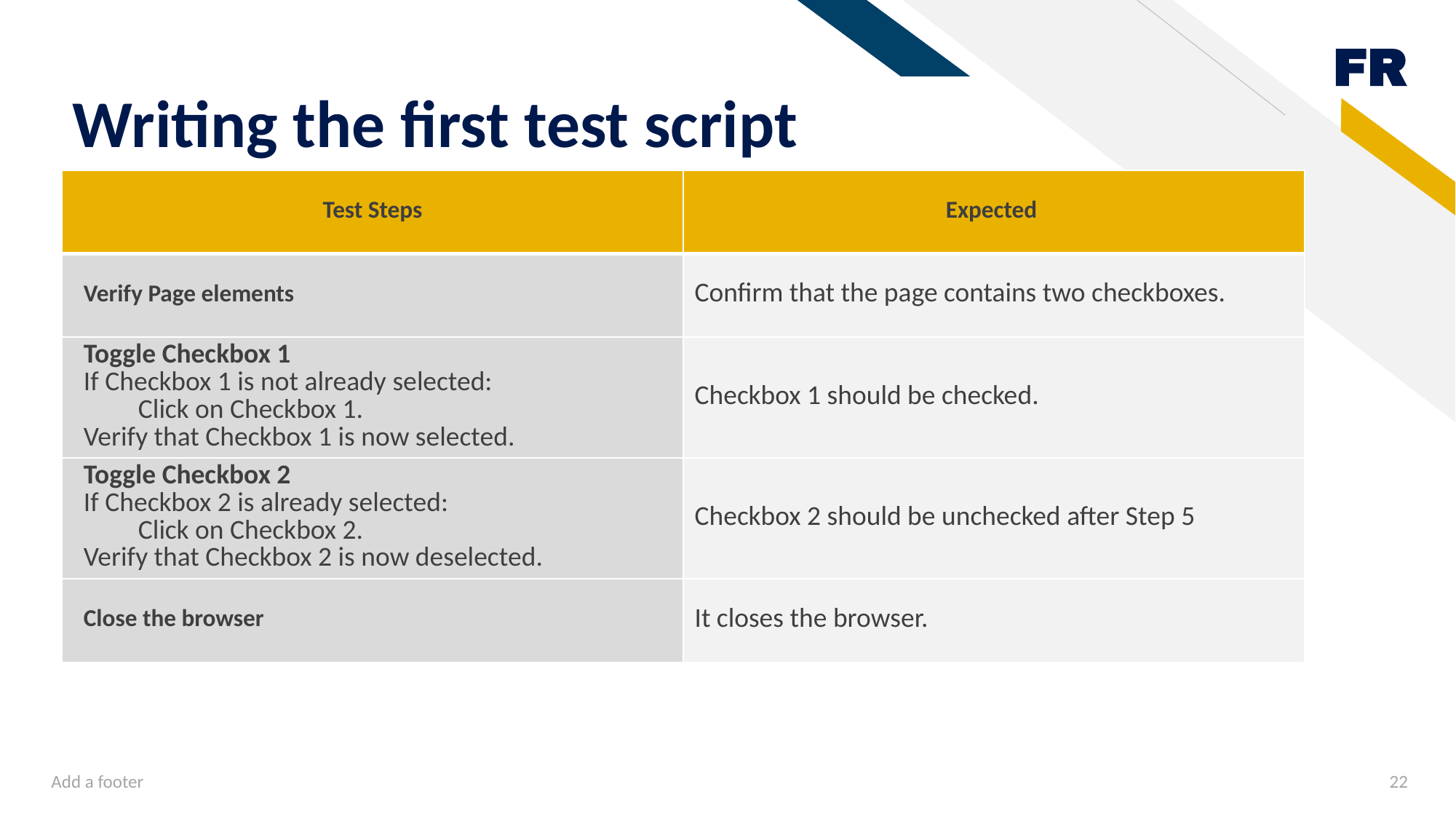

# Writing the first test script
| Test Steps | Expected |
| --- | --- |
| Verify Page elements | Confirm that the page contains two checkboxes. |
| Toggle Checkbox 1 If Checkbox 1 is not already selected: Click on Checkbox 1. Verify that Checkbox 1 is now selected. | Checkbox 1 should be checked. |
| Toggle Checkbox 2 If Checkbox 2 is already selected: Click on Checkbox 2. Verify that Checkbox 2 is now deselected. | Checkbox 2 should be unchecked after Step 5 |
| Close the browser | It closes the browser. |
Add a footer
22